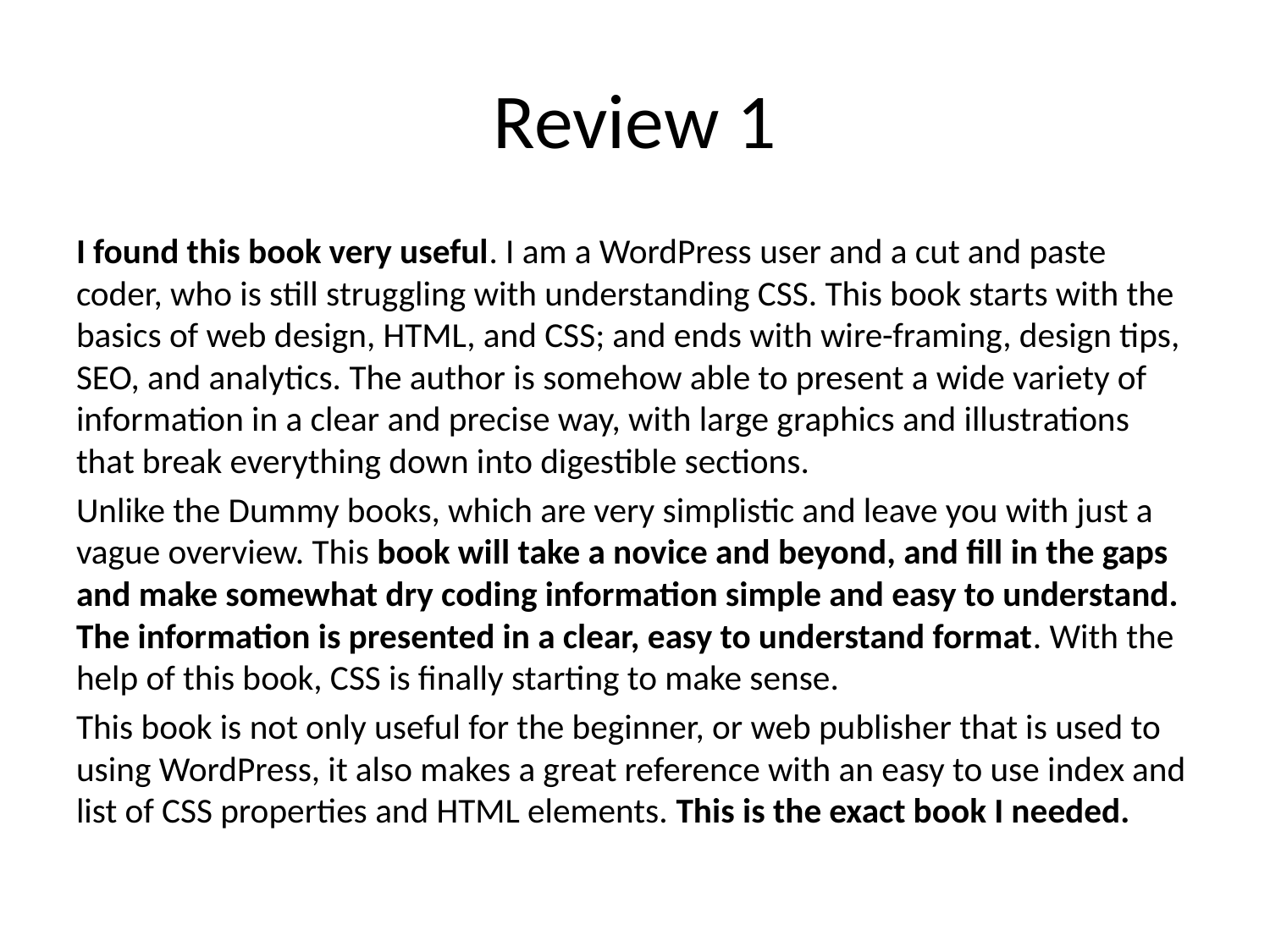

# Review 1
I found this book very useful. I am a WordPress user and a cut and paste coder, who is still struggling with understanding CSS. This book starts with the basics of web design, HTML, and CSS; and ends with wire-framing, design tips, SEO, and analytics. The author is somehow able to present a wide variety of information in a clear and precise way, with large graphics and illustrations that break everything down into digestible sections.
Unlike the Dummy books, which are very simplistic and leave you with just a vague overview. This book will take a novice and beyond, and fill in the gaps and make somewhat dry coding information simple and easy to understand. The information is presented in a clear, easy to understand format. With the help of this book, CSS is finally starting to make sense.
This book is not only useful for the beginner, or web publisher that is used to using WordPress, it also makes a great reference with an easy to use index and list of CSS properties and HTML elements. This is the exact book I needed.